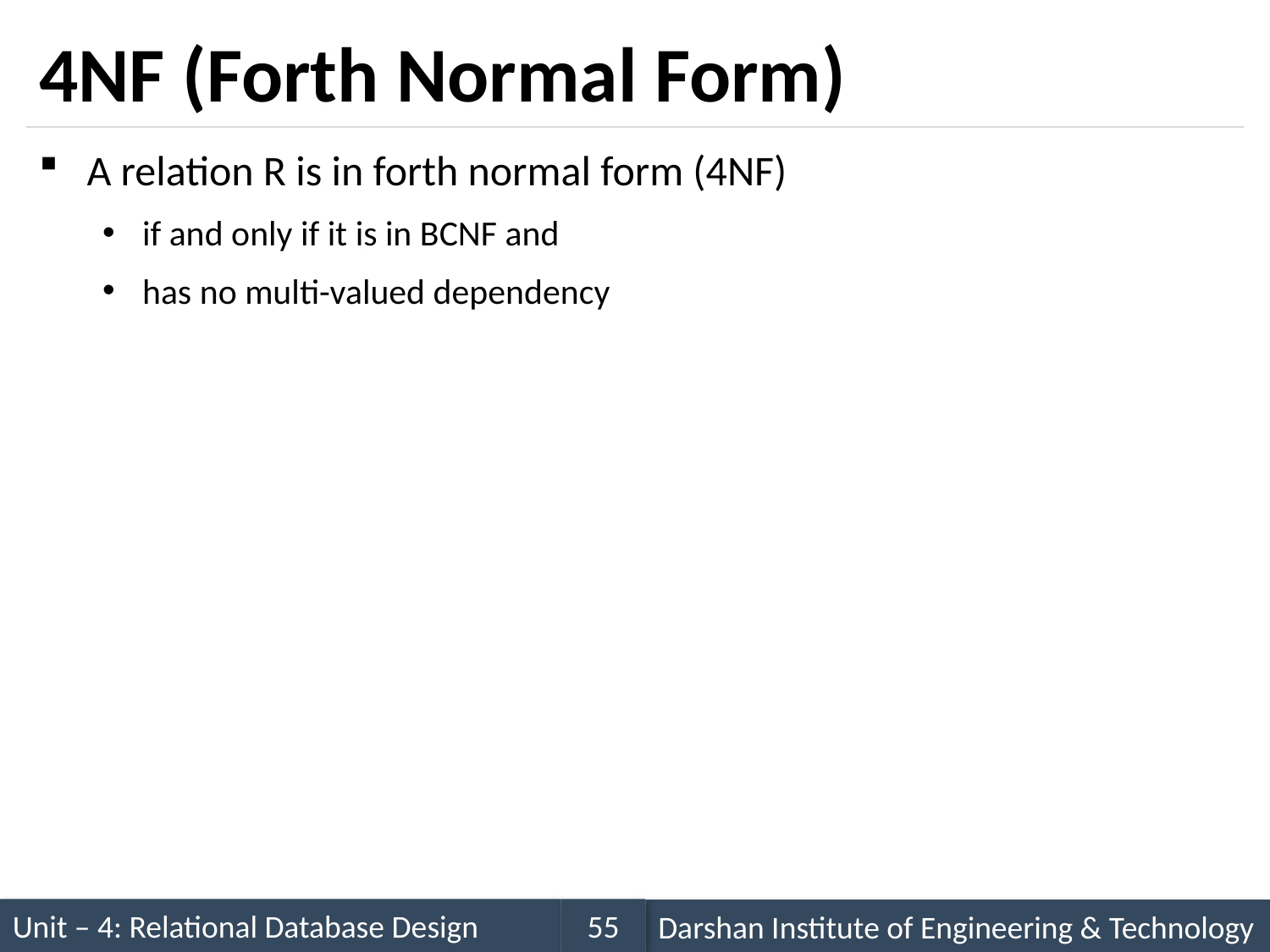

# 4NF (Forth Normal Form)
A relation R is in forth normal form (4NF)
if and only if it is in BCNF and
has no multi-valued dependency